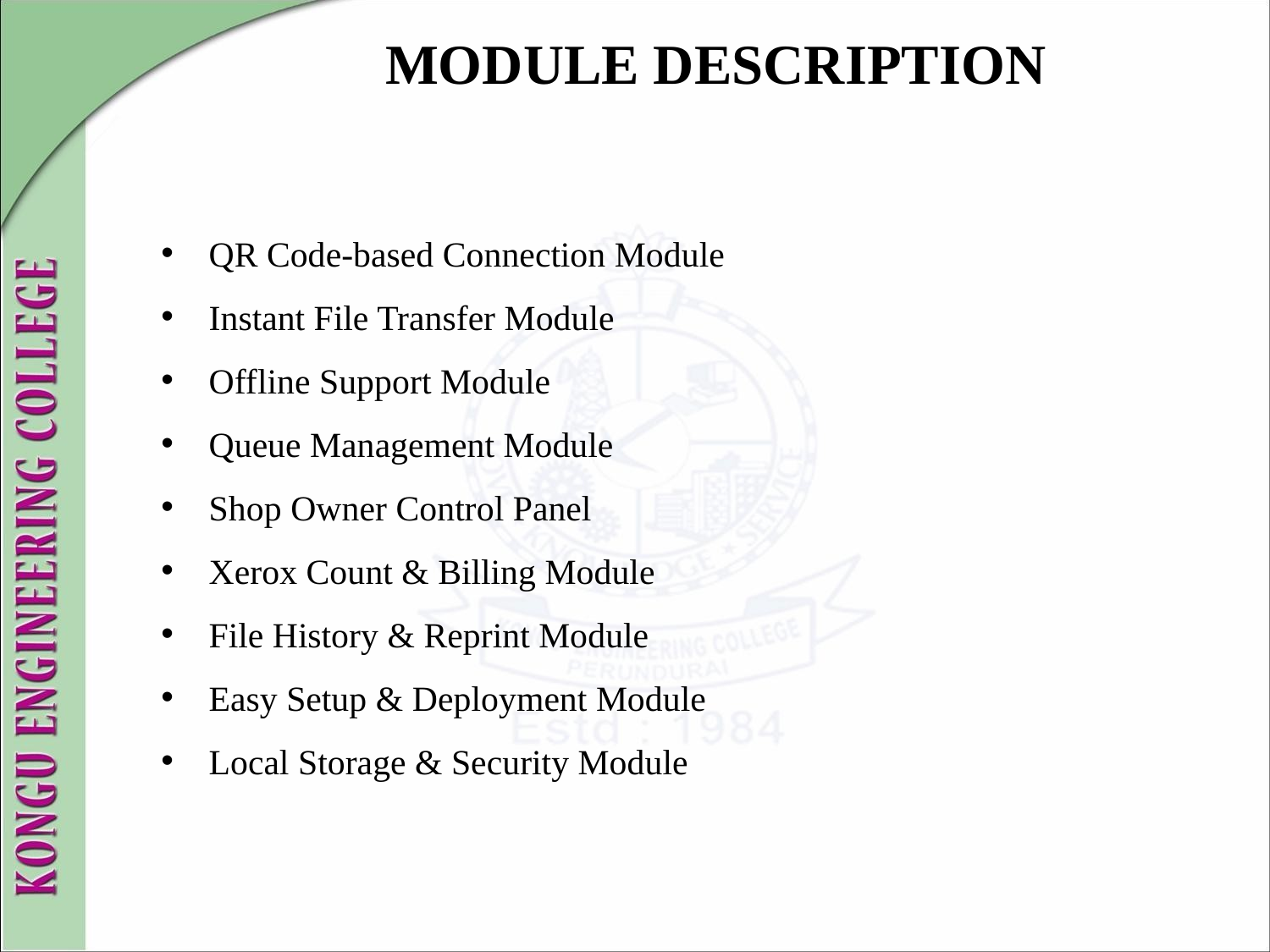

# MODULE DESCRIPTION
QR Code-based Connection Module
Instant File Transfer Module
Offline Support Module
Queue Management Module
Shop Owner Control Panel
Xerox Count & Billing Module
File History & Reprint Module
Easy Setup & Deployment Module
Local Storage & Security Module